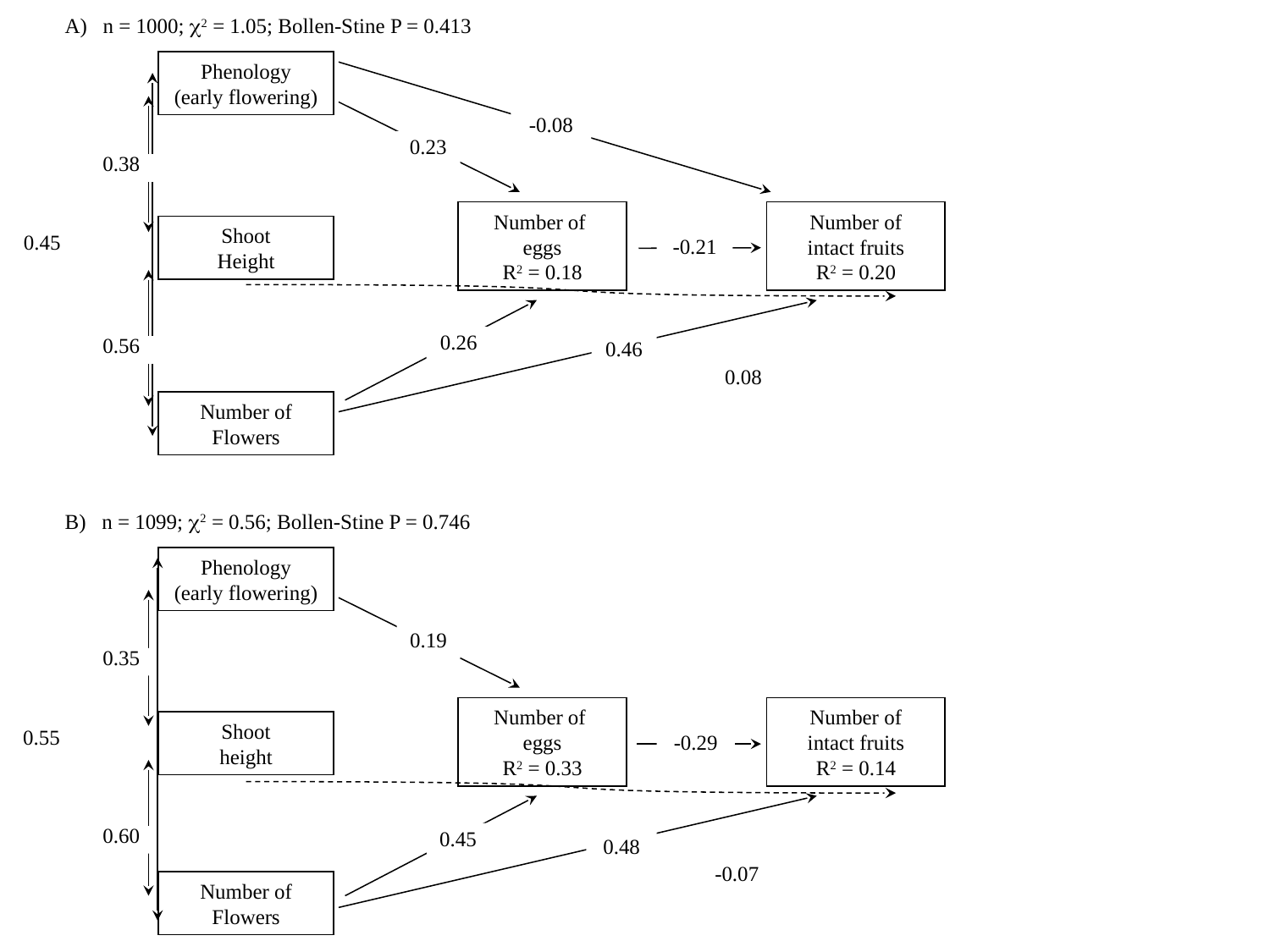

A)   n = 1000; χ2 = 1.05; Bollen-Stine P = 0.413
Phenology
(early flowering)
-0.08
0.23
0.38
Number of
eggs
R2 = 0.18
Number of
intact fruits
R2 = 0.20
Shoot
Height
-0.21
0.45
0.26
0.46
0.56
0.08
Number of
Flowers
B)   n = 1099; χ2 = 0.56; Bollen-Stine P = 0.746
Phenology
(early flowering)
0.19
0.35
Number of
eggs
R2 = 0.33
Number of
intact fruits
R2 = 0.14
Shoot
height
0.55
-0.29
0.45
0.60
0.48
-0.07
Number of
Flowers